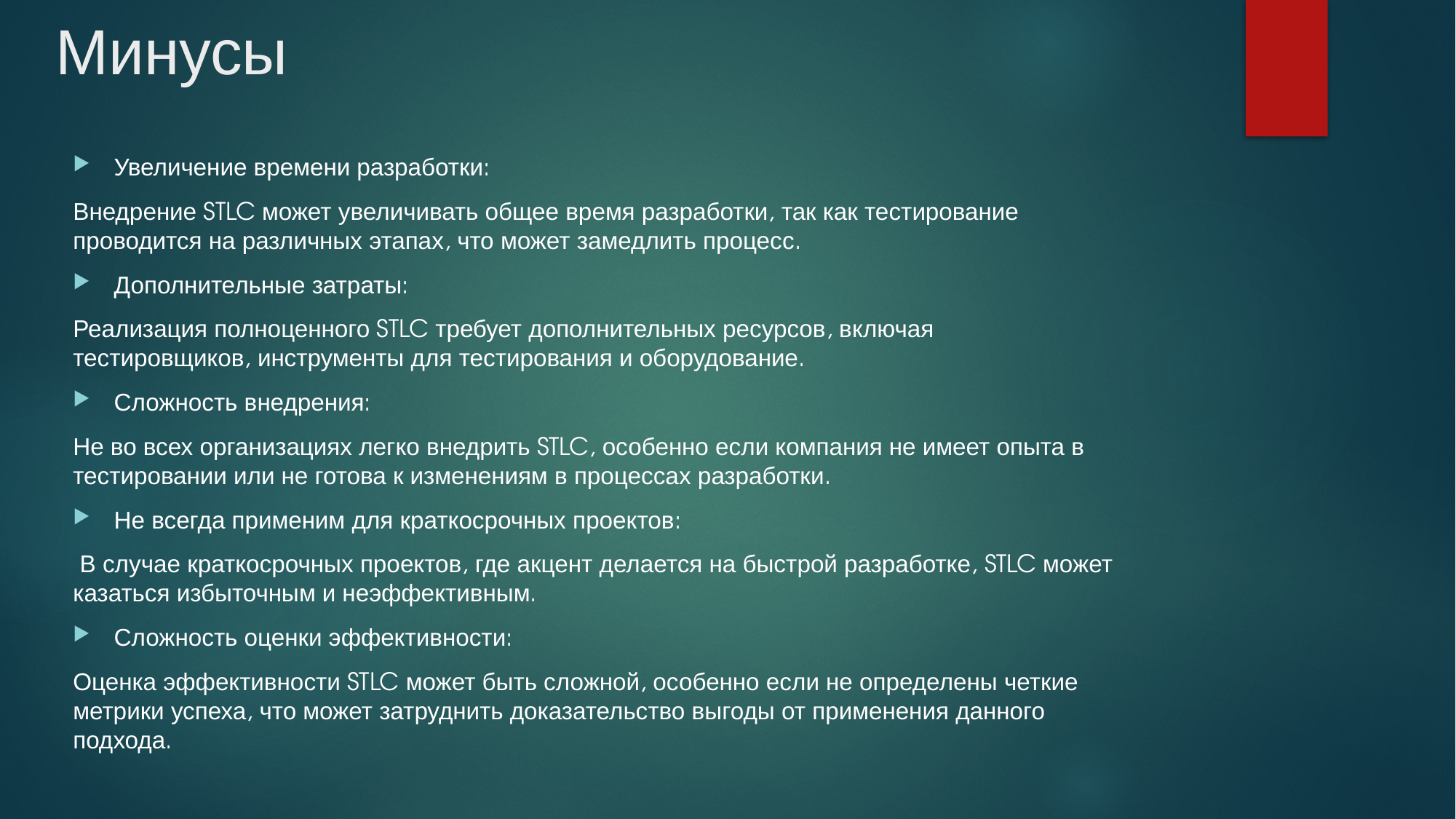

# Минусы
Увеличение времени разработки:
Внедрение STLC может увеличивать общее время разработки, так как тестирование проводится на различных этапах, что может замедлить процесс.
Дополнительные затраты:
Реализация полноценного STLC требует дополнительных ресурсов, включая тестировщиков, инструменты для тестирования и оборудование.
Сложность внедрения:
Не во всех организациях легко внедрить STLC, особенно если компания не имеет опыта в тестировании или не готова к изменениям в процессах разработки.
Не всегда применим для краткосрочных проектов:
 В случае краткосрочных проектов, где акцент делается на быстрой разработке, STLC может казаться избыточным и неэффективным.
Сложность оценки эффективности:
Оценка эффективности STLC может быть сложной, особенно если не определены четкие метрики успеха, что может затруднить доказательство выгоды от применения данного подхода.